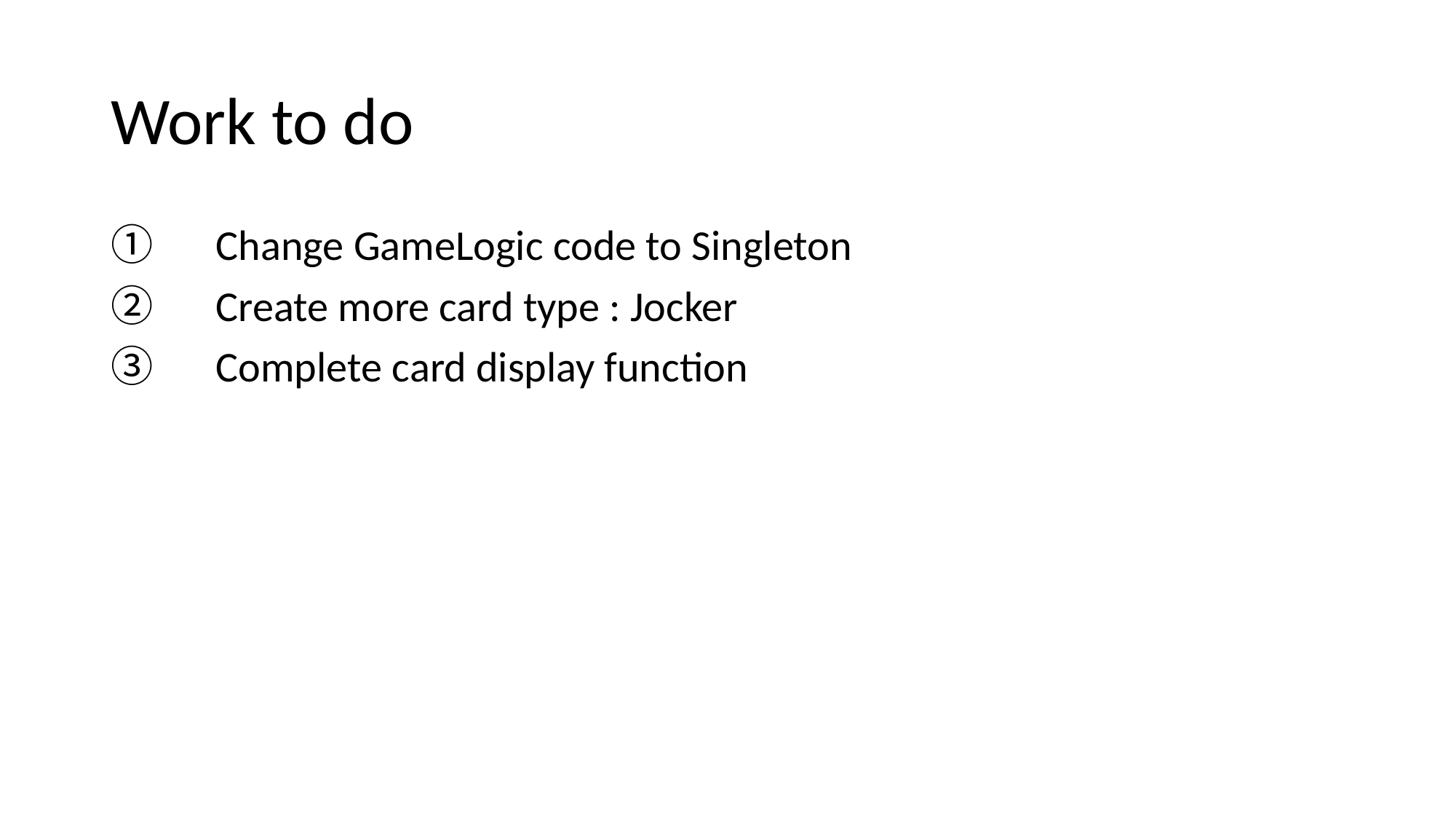

# Work to do
①　Change GameLogic code to Singleton
②　Create more card type : Jocker
③　Complete card display function